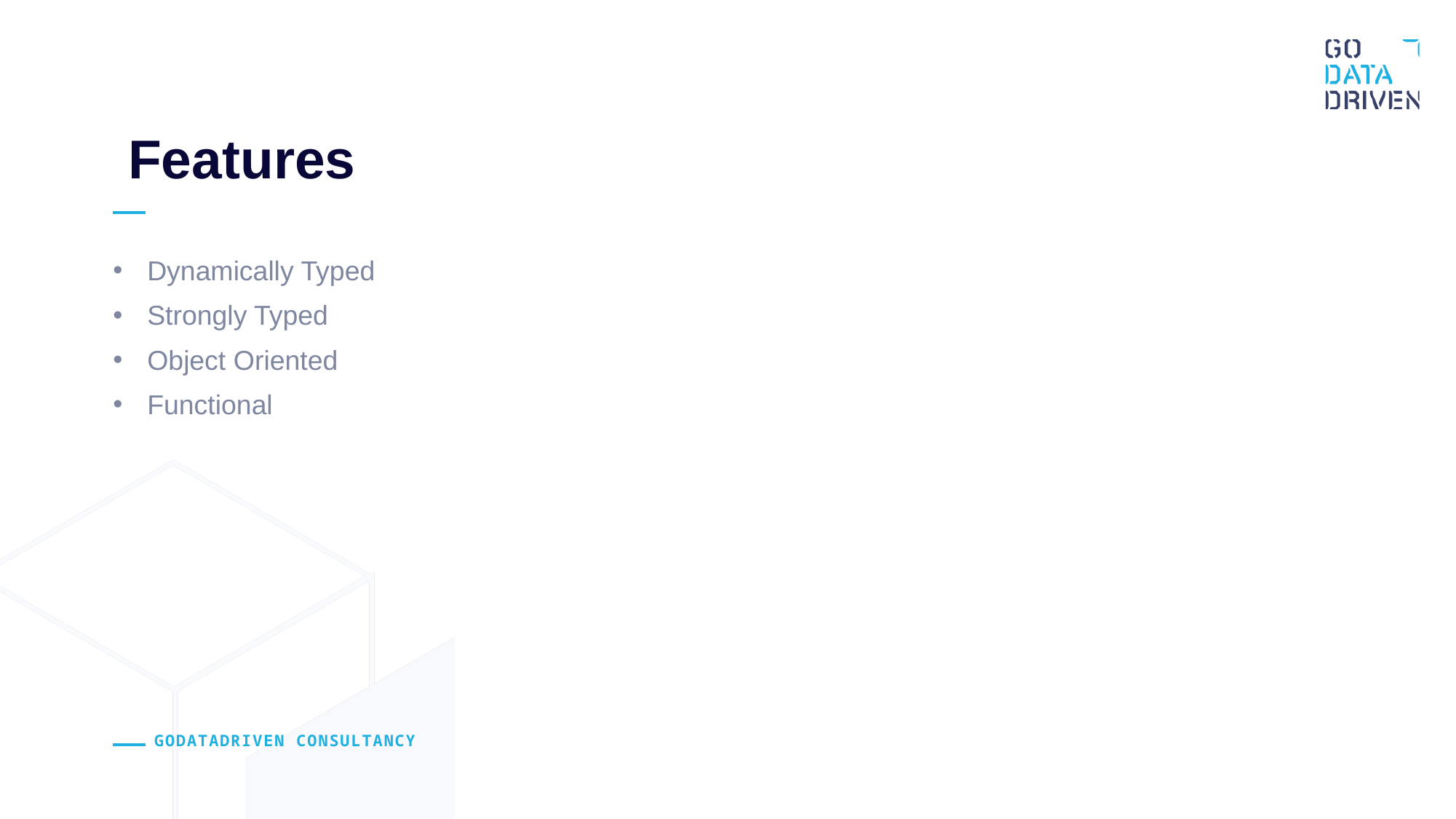

# Features
Dynamically Typed
Strongly Typed
Object Oriented
Functional